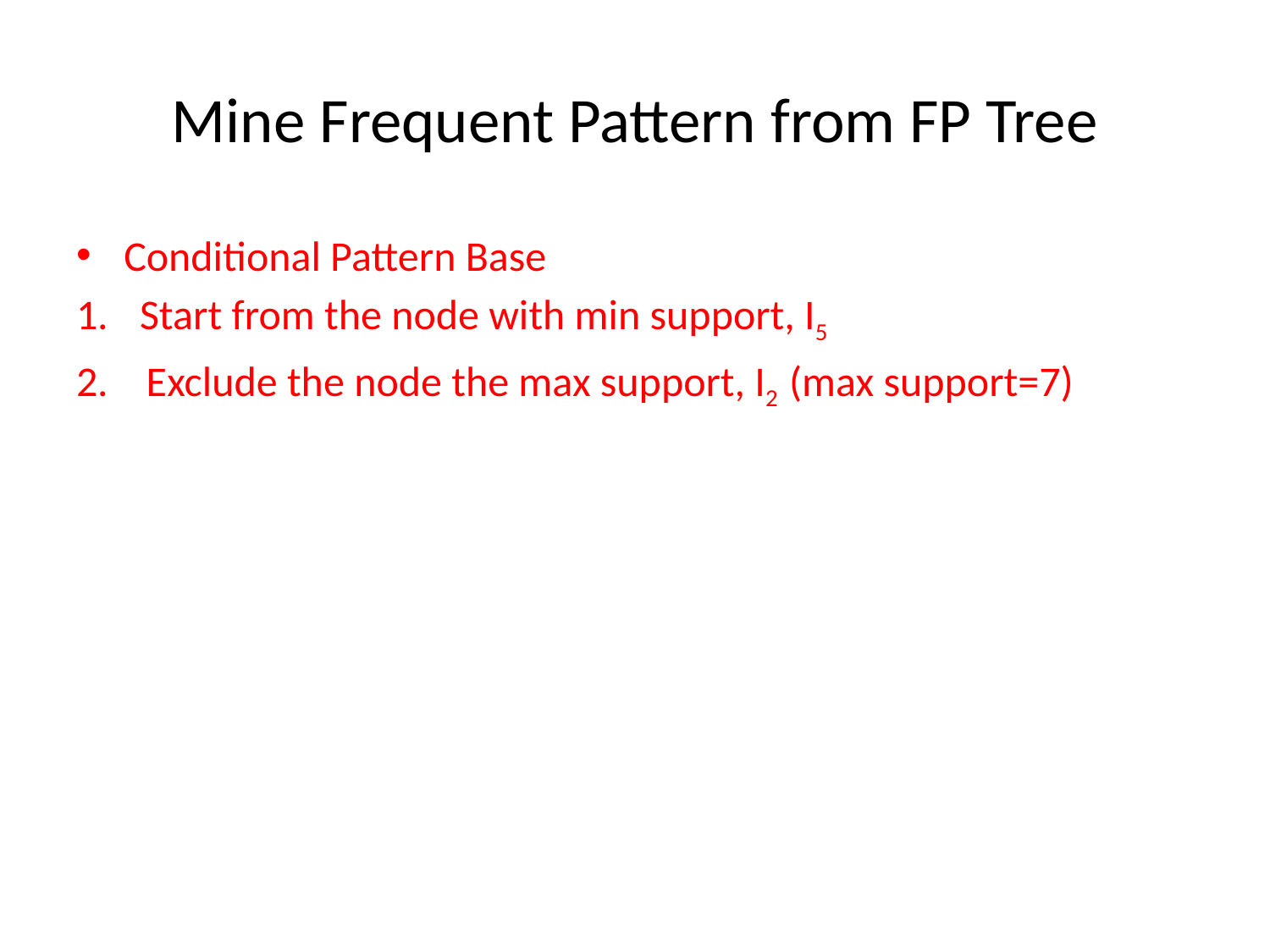

# Mine Frequent Pattern from FP Tree
Conditional Pattern Base
Start from the node with min support, I5
2.    Exclude the node the max support, I2  (max support=7)